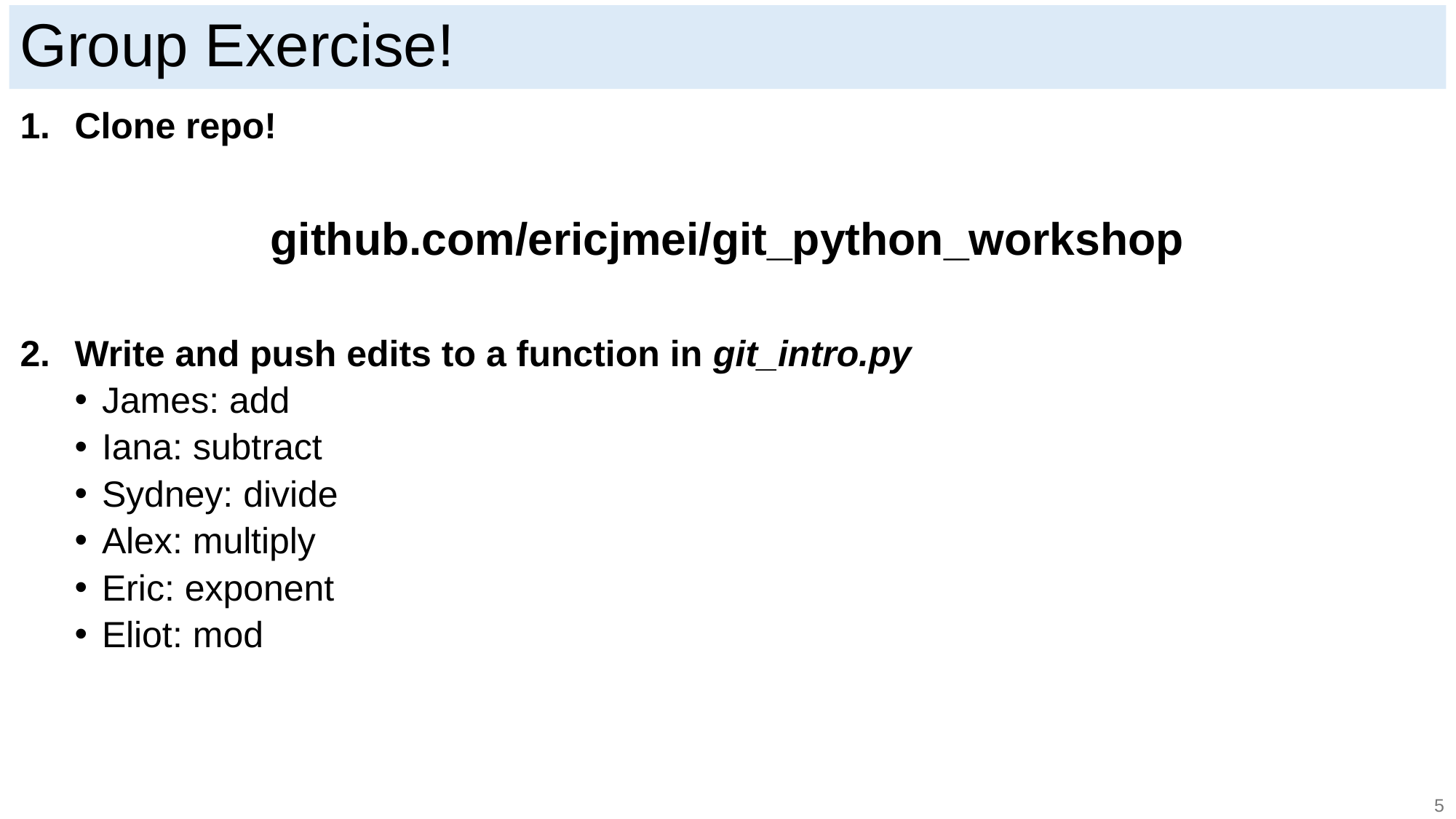

Group Exercise!
Clone repo!

github.com/ericjmei/git_python_workshop

Write and push edits to a function in git_intro.py
James: add
Iana: subtract
Sydney: divide
Alex: multiply
Eric: exponent
Eliot: mod
5